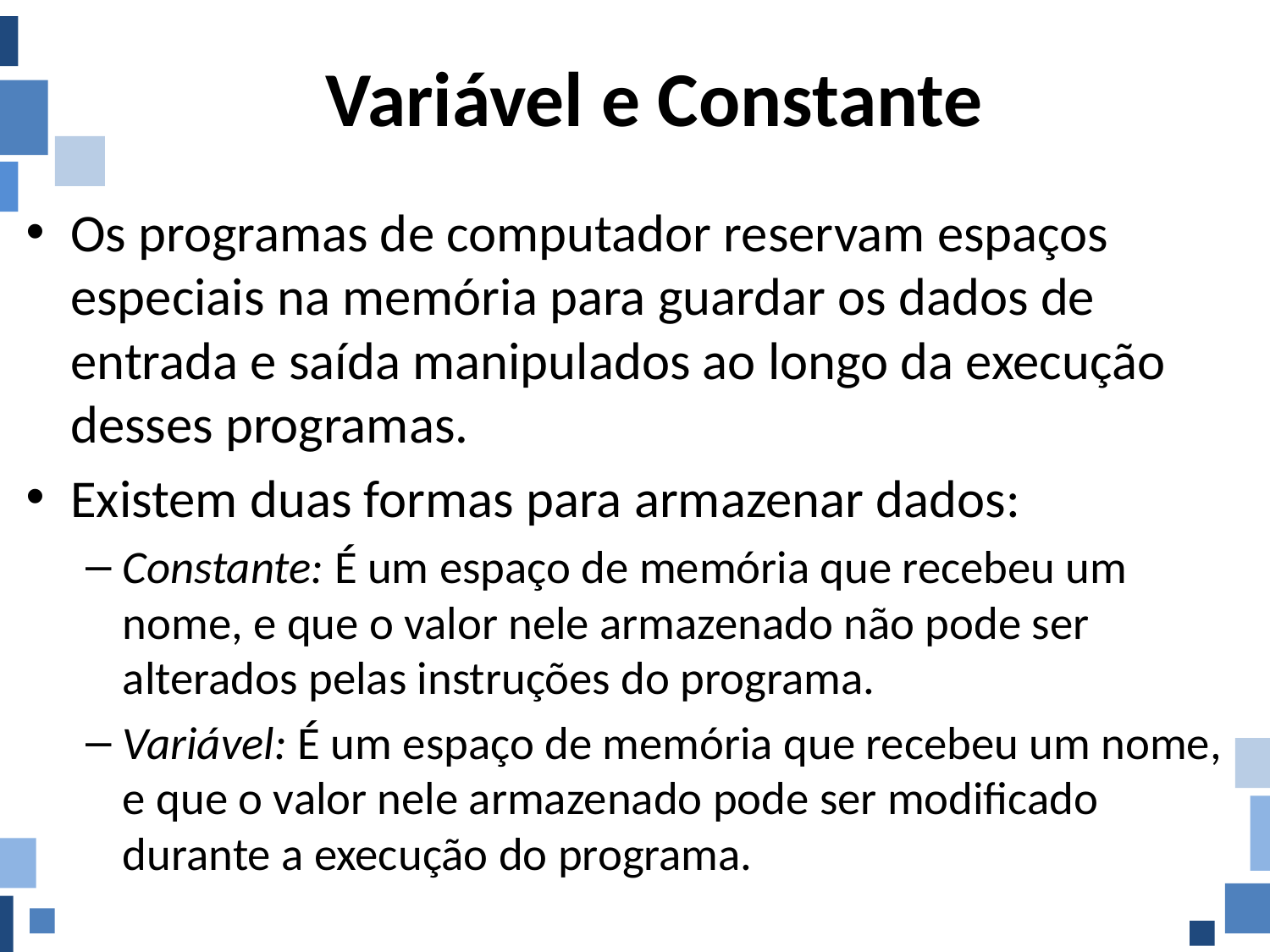

# Variável e Constante
Os programas de computador reservam espaços especiais na memória para guardar os dados de entrada e saída manipulados ao longo da execução desses programas.
Existem duas formas para armazenar dados:
Constante: É um espaço de memória que recebeu um nome, e que o valor nele armazenado não pode ser alterados pelas instruções do programa.
Variável: É um espaço de memória que recebeu um nome, e que o valor nele armazenado pode ser modificado durante a execução do programa.